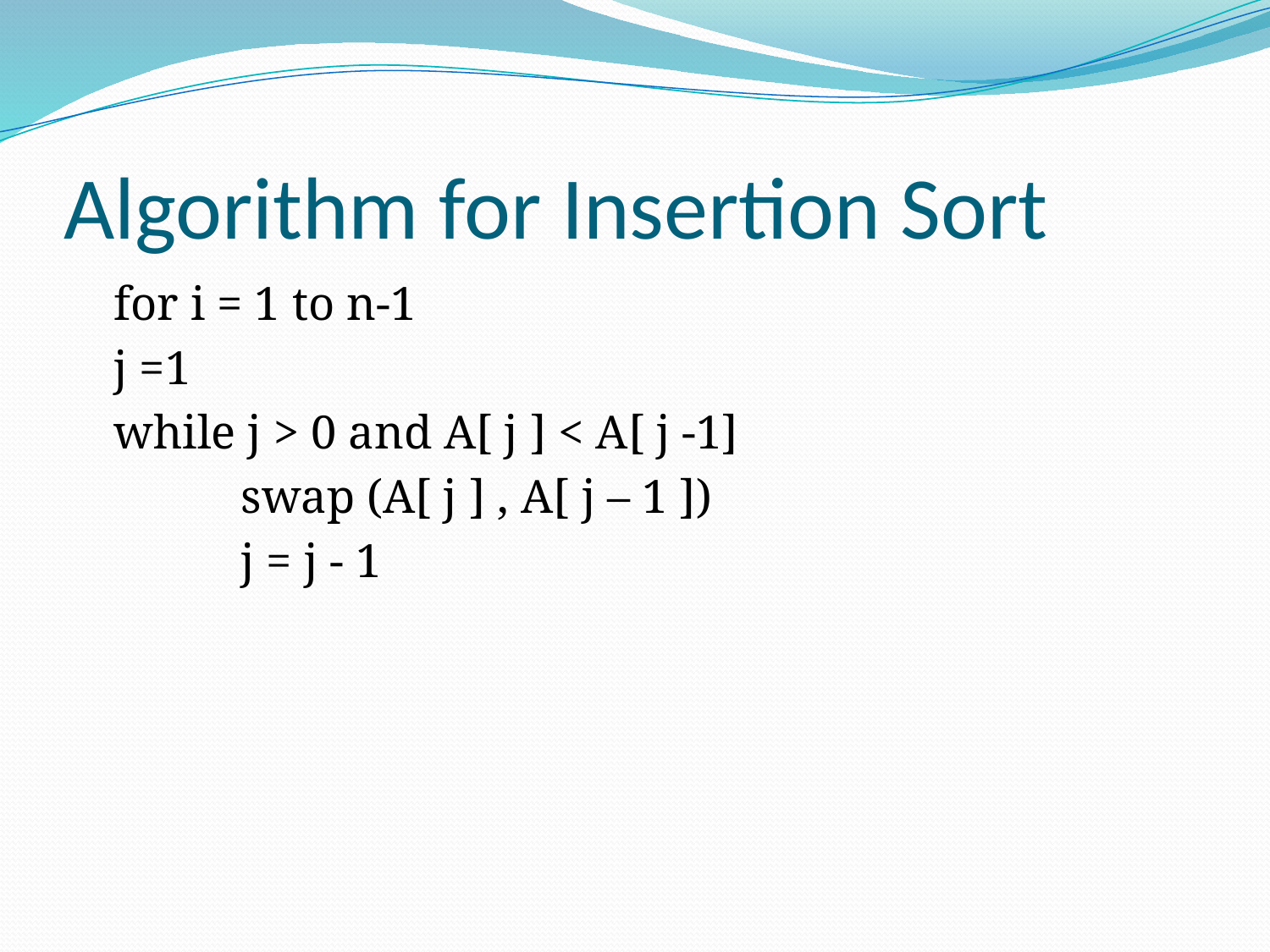

# Algorithm for Insertion Sort
	for i = 1 to n-1
	j =1
	while j > 0 and A[ j ] < A[ j -1]
		swap (A[ j ] , A[ j – 1 ])
		j = j - 1